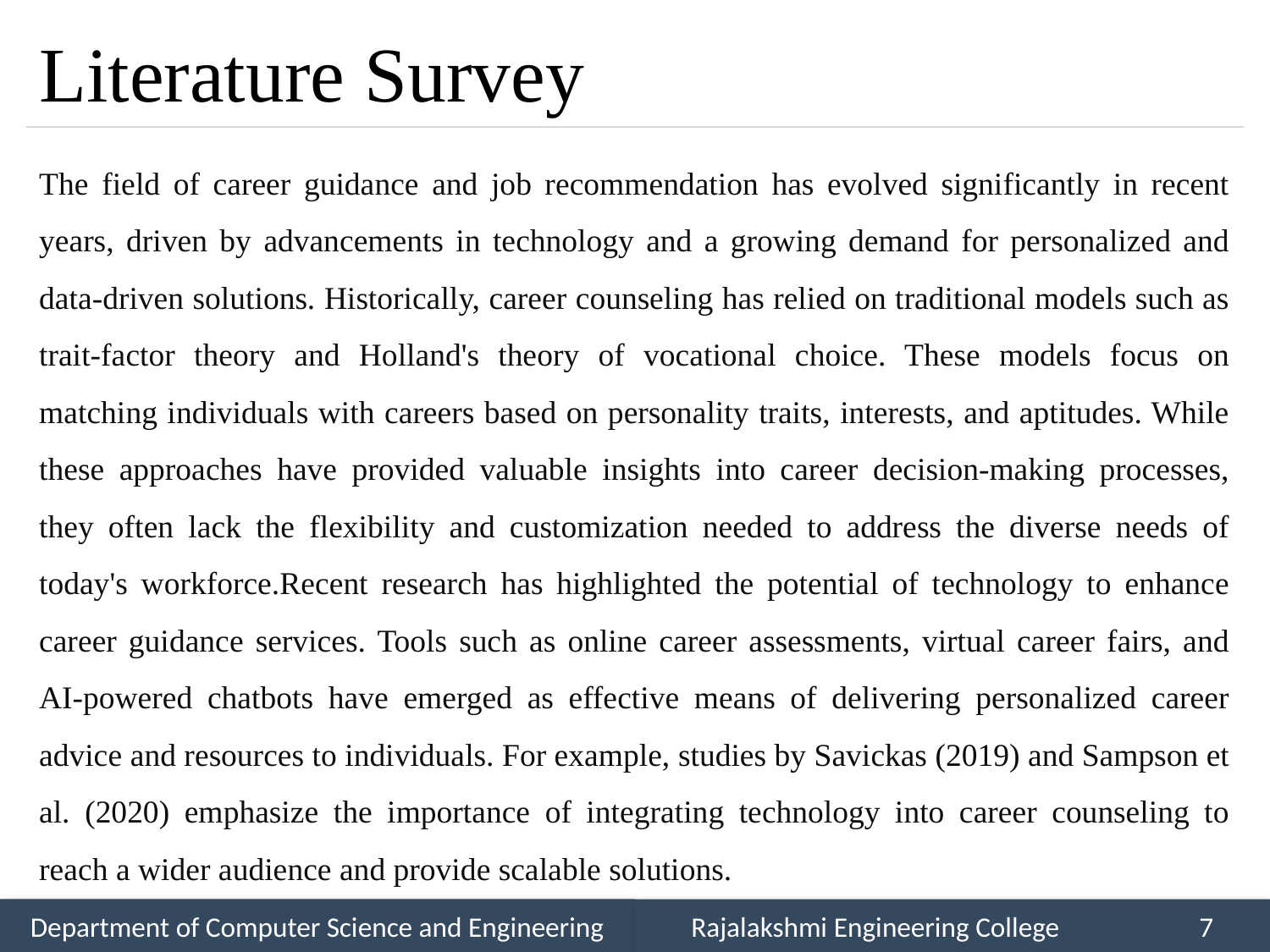

# Literature Survey
The field of career guidance and job recommendation has evolved significantly in recent years, driven by advancements in technology and a growing demand for personalized and data-driven solutions. Historically, career counseling has relied on traditional models such as trait-factor theory and Holland's theory of vocational choice. These models focus on matching individuals with careers based on personality traits, interests, and aptitudes. While these approaches have provided valuable insights into career decision-making processes, they often lack the flexibility and customization needed to address the diverse needs of today's workforce.Recent research has highlighted the potential of technology to enhance career guidance services. Tools such as online career assessments, virtual career fairs, and AI-powered chatbots have emerged as effective means of delivering personalized career advice and resources to individuals. For example, studies by Savickas (2019) and Sampson et al. (2020) emphasize the importance of integrating technology into career counseling to reach a wider audience and provide scalable solutions.